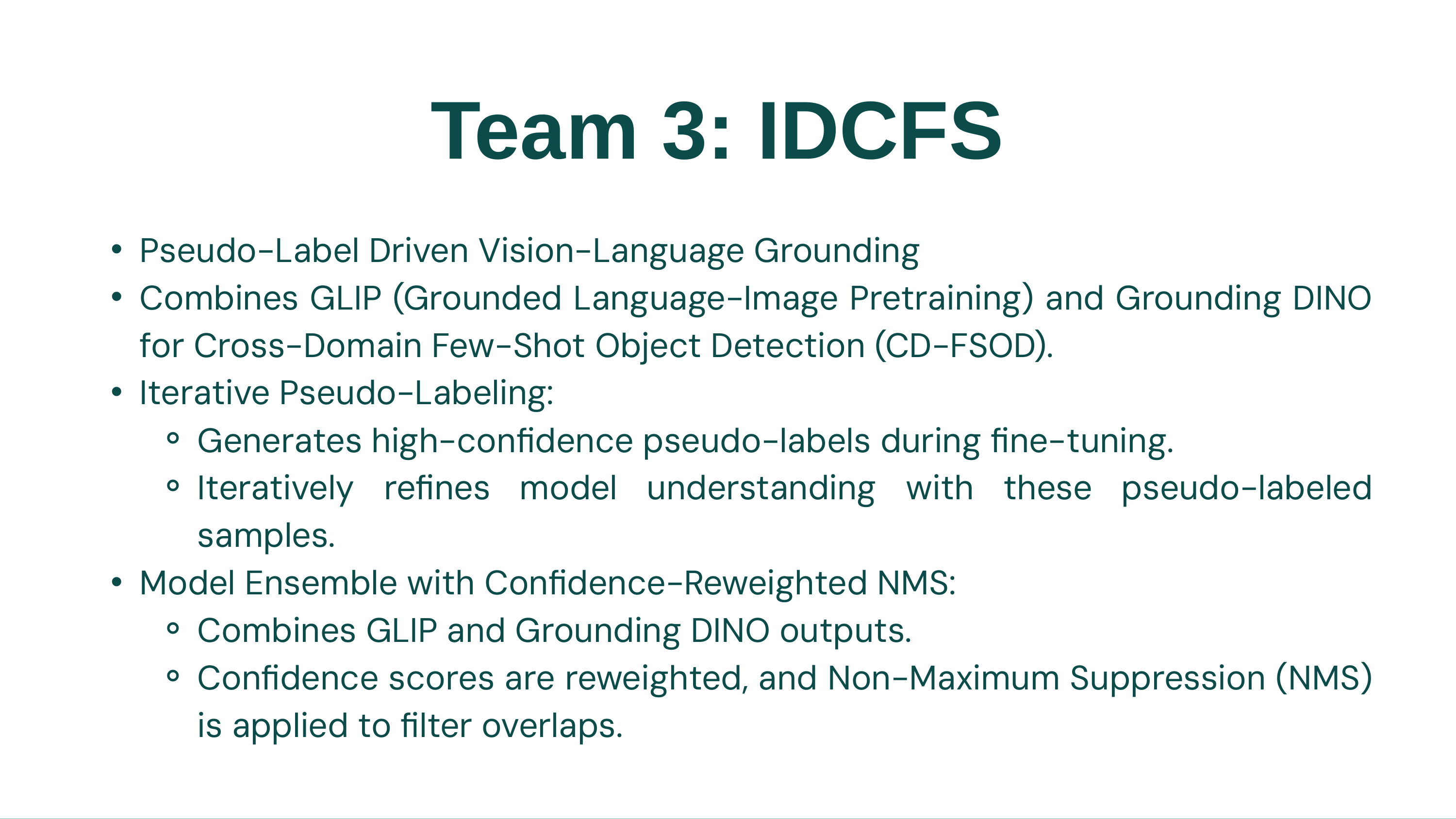

Team 3: IDCFS
Pseudo-Label Driven Vision-Language Grounding
Combines GLIP (Grounded Language-Image Pretraining) and Grounding DINO for Cross-Domain Few-Shot Object Detection (CD-FSOD).
Iterative Pseudo-Labeling:
Generates high-confidence pseudo-labels during fine-tuning.
Iteratively refines model understanding with these pseudo-labeled samples.
Model Ensemble with Confidence-Reweighted NMS:
Combines GLIP and Grounding DINO outputs.
Confidence scores are reweighted, and Non-Maximum Suppression (NMS) is applied to filter overlaps.